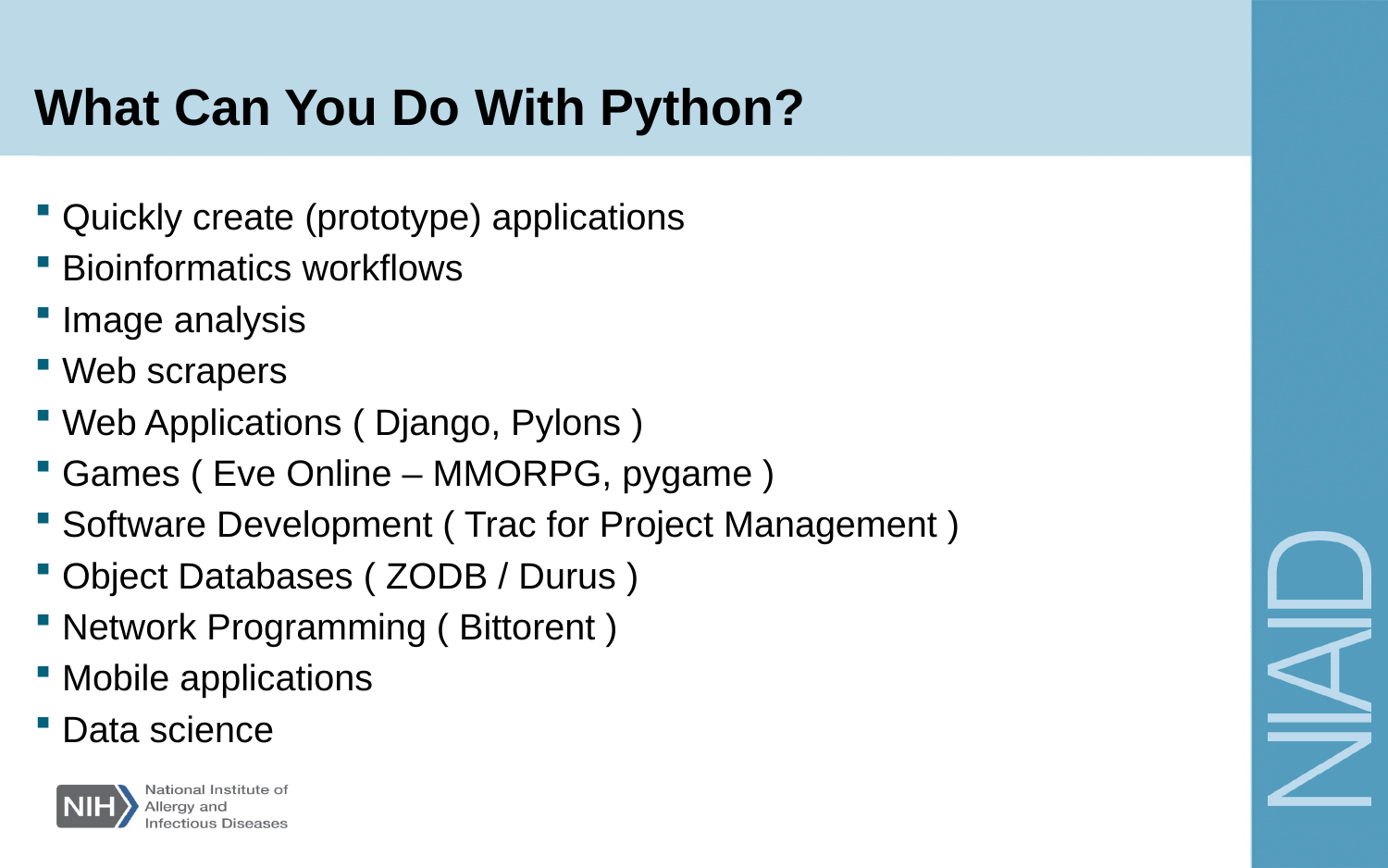

# What Can You Do With Python?
Quickly create (prototype) applications
Bioinformatics workflows
Image analysis
Web scrapers
Web Applications ( Django, Pylons )
Games ( Eve Online – MMORPG, pygame )
Software Development ( Trac for Project Management )
Object Databases ( ZODB / Durus )
Network Programming ( Bittorent )
Mobile applications
Data science